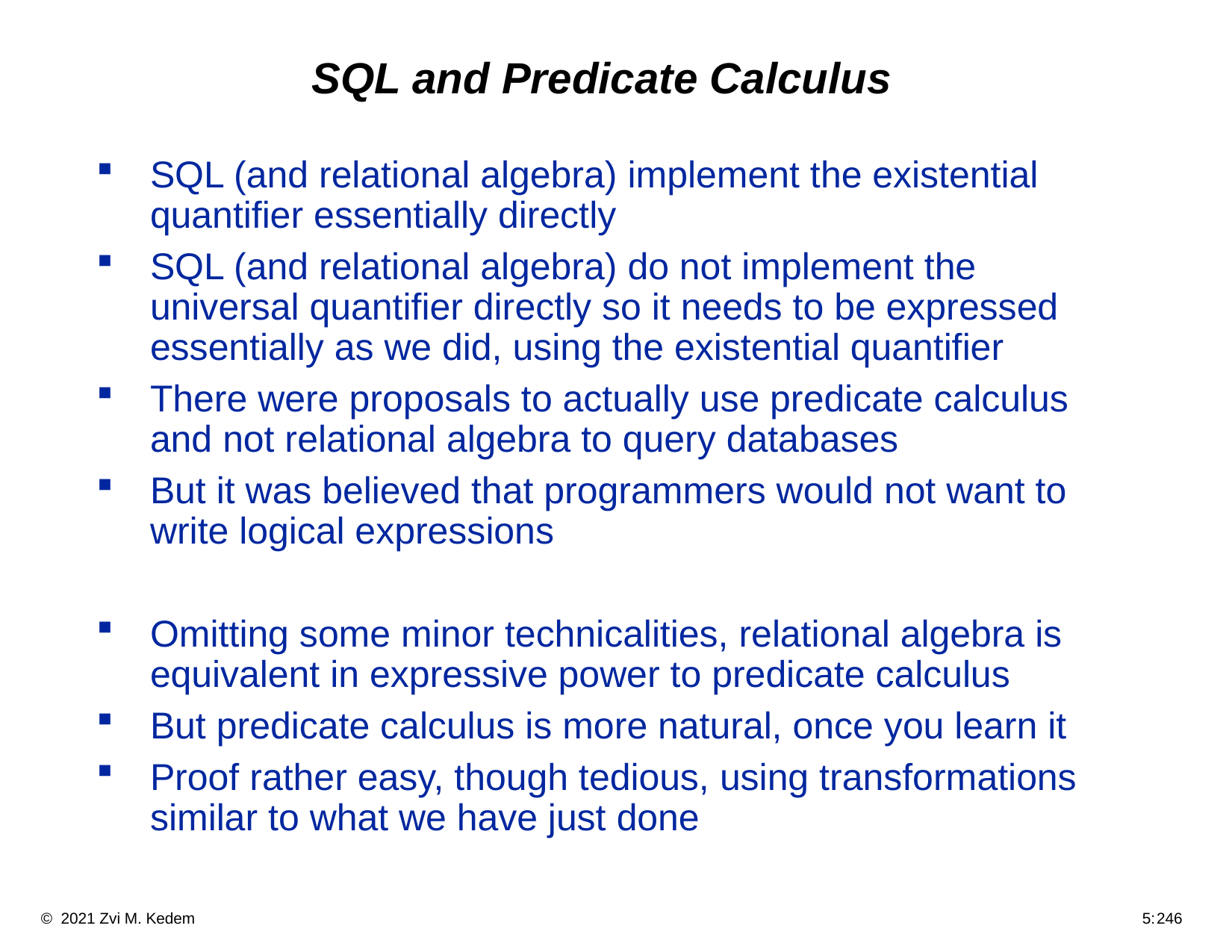

# SQL and Predicate Calculus
SQL (and relational algebra) implement the existential quantifier essentially directly
SQL (and relational algebra) do not implement the universal quantifier directly so it needs to be expressed essentially as we did, using the existential quantifier
There were proposals to actually use predicate calculus and not relational algebra to query databases
But it was believed that programmers would not want to write logical expressions

Omitting some minor technicalities, relational algebra is equivalent in expressive power to predicate calculus
But predicate calculus is more natural, once you learn it
Proof rather easy, though tedious, using transformations similar to what we have just done